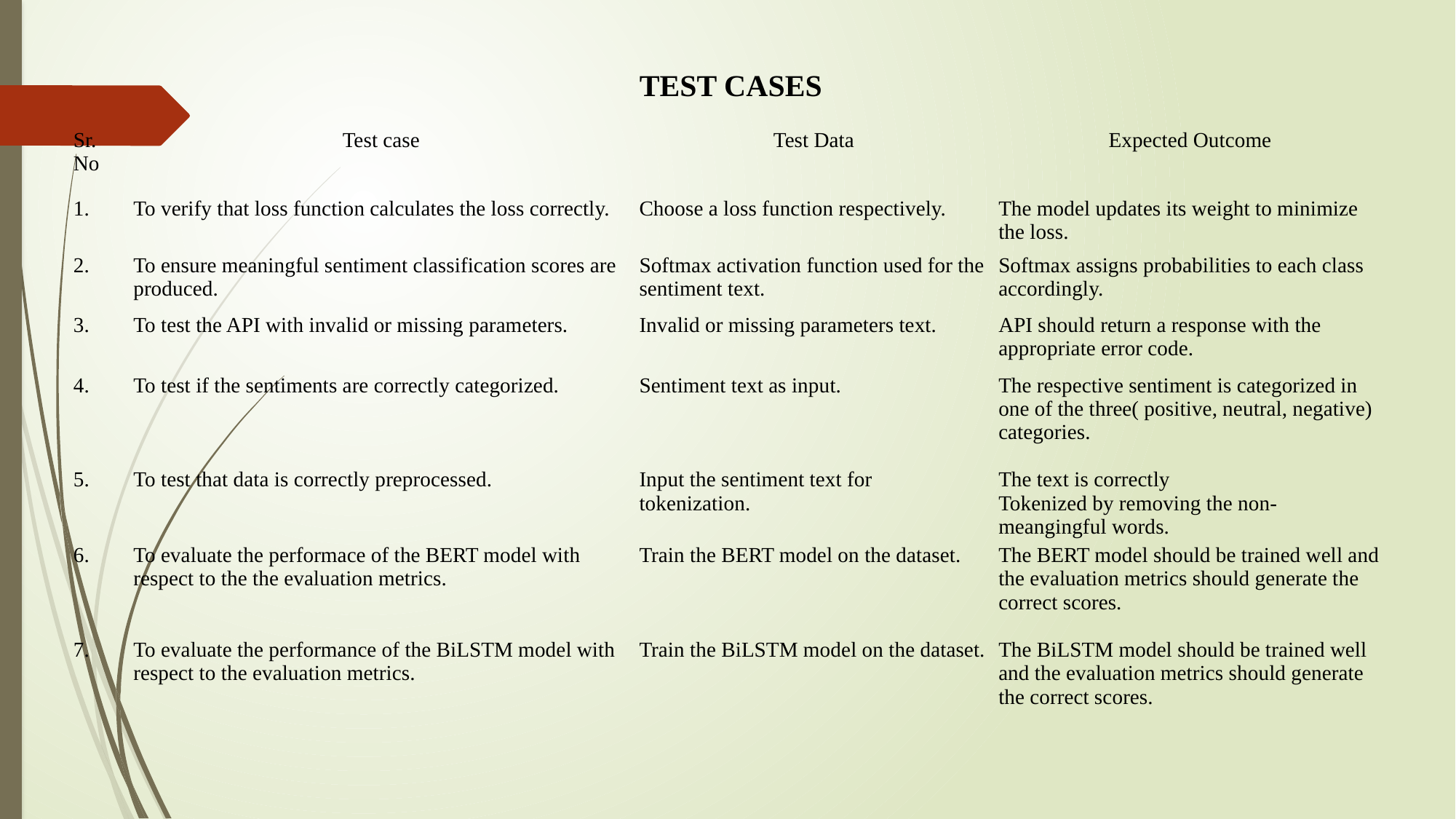

# TEST CASES
| Sr. No | Test case | Test Data | Expected Outcome |
| --- | --- | --- | --- |
| 1. | To verify that loss function calculates the loss correctly. | Choose a loss function respectively. | The model updates its weight to minimize the loss. |
| 2. | To ensure meaningful sentiment classification scores are produced. | Softmax activation function used for the sentiment text. | Softmax assigns probabilities to each class accordingly. |
| 3. | To test the API with invalid or missing parameters. | Invalid or missing parameters text. | API should return a response with the appropriate error code. |
| 4. | To test if the sentiments are correctly categorized. | Sentiment text as input. | The respective sentiment is categorized in one of the three( positive, neutral, negative) categories. |
| 5. | To test that data is correctly preprocessed. | Input the sentiment text for tokenization. | The text is correctly Tokenized by removing the non-meangingful words. |
| 6. | To evaluate the performace of the BERT model with respect to the the evaluation metrics. | Train the BERT model on the dataset. | The BERT model should be trained well and the evaluation metrics should generate the correct scores. |
| 7. | To evaluate the performance of the BiLSTM model with respect to the evaluation metrics. | Train the BiLSTM model on the dataset. | The BiLSTM model should be trained well and the evaluation metrics should generate the correct scores. |